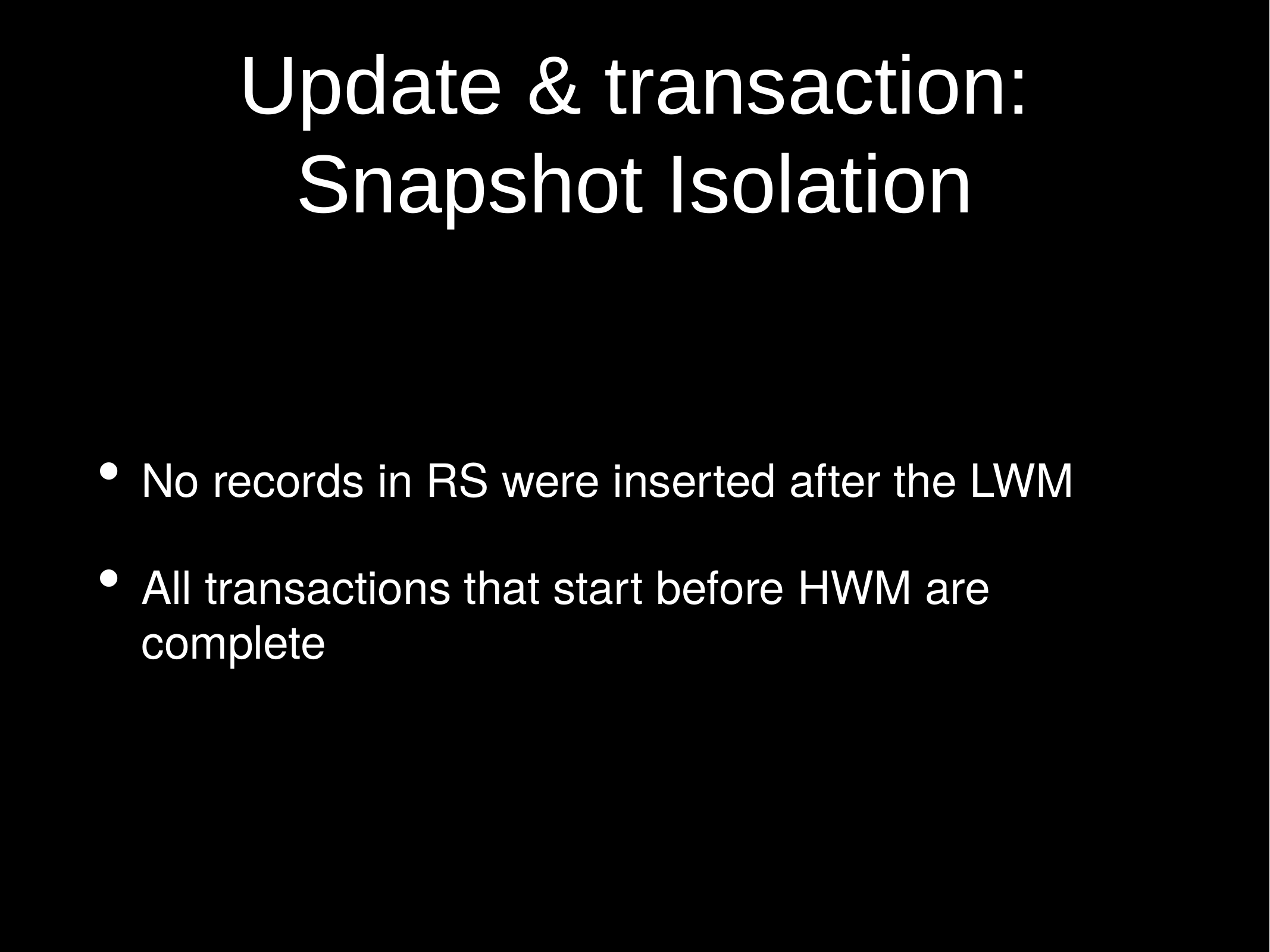

# Update & transaction: Snapshot Isolation
No records in RS were inserted after the LWM
All transactions that start before HWM are complete